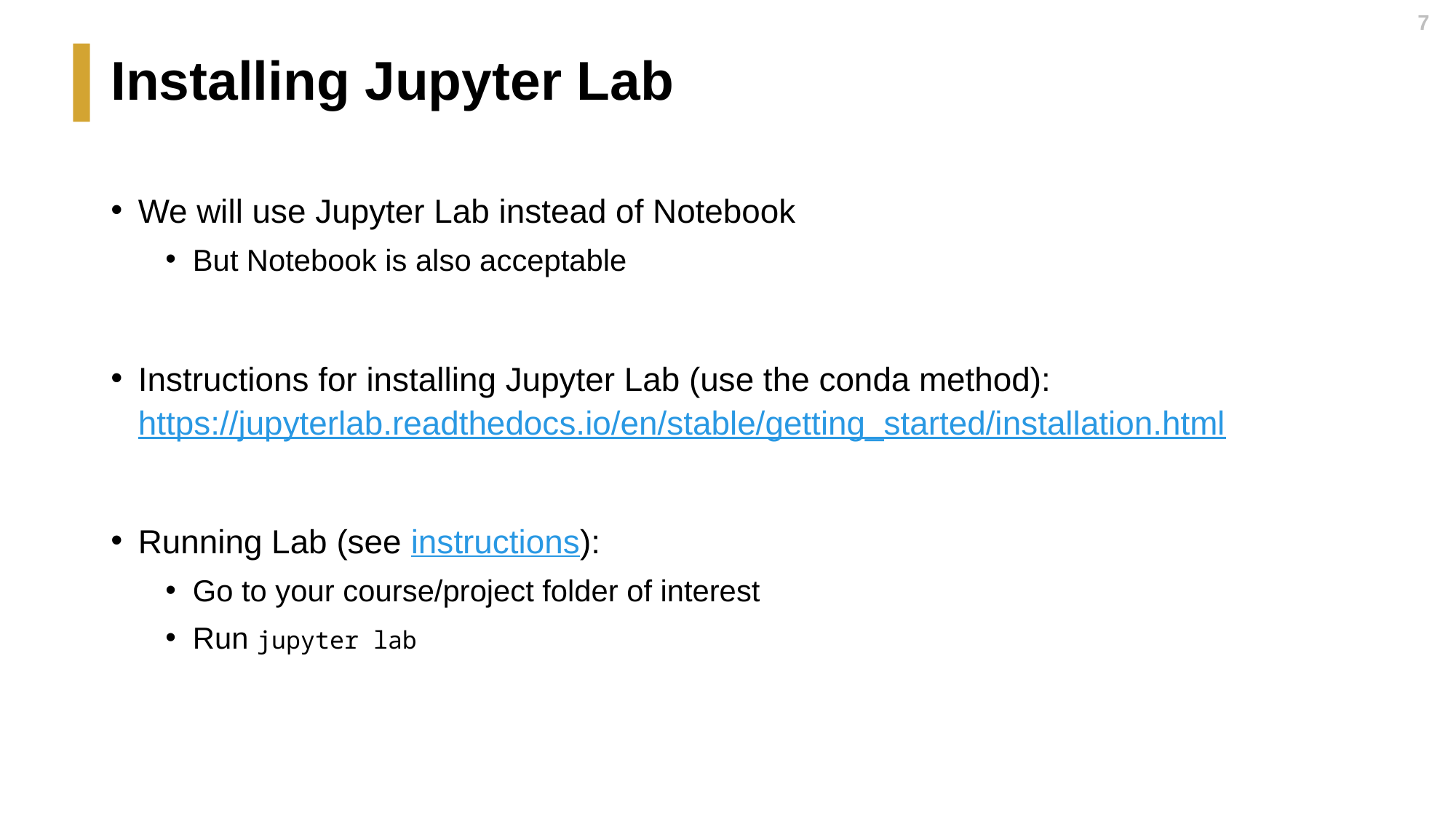

7
# Installing Jupyter Lab
We will use Jupyter Lab instead of Notebook
But Notebook is also acceptable

Instructions for installing Jupyter Lab (use the conda method): https://jupyterlab.readthedocs.io/en/stable/getting_started/installation.html

Running Lab (see instructions):
Go to your course/project folder of interest
Run jupyter lab